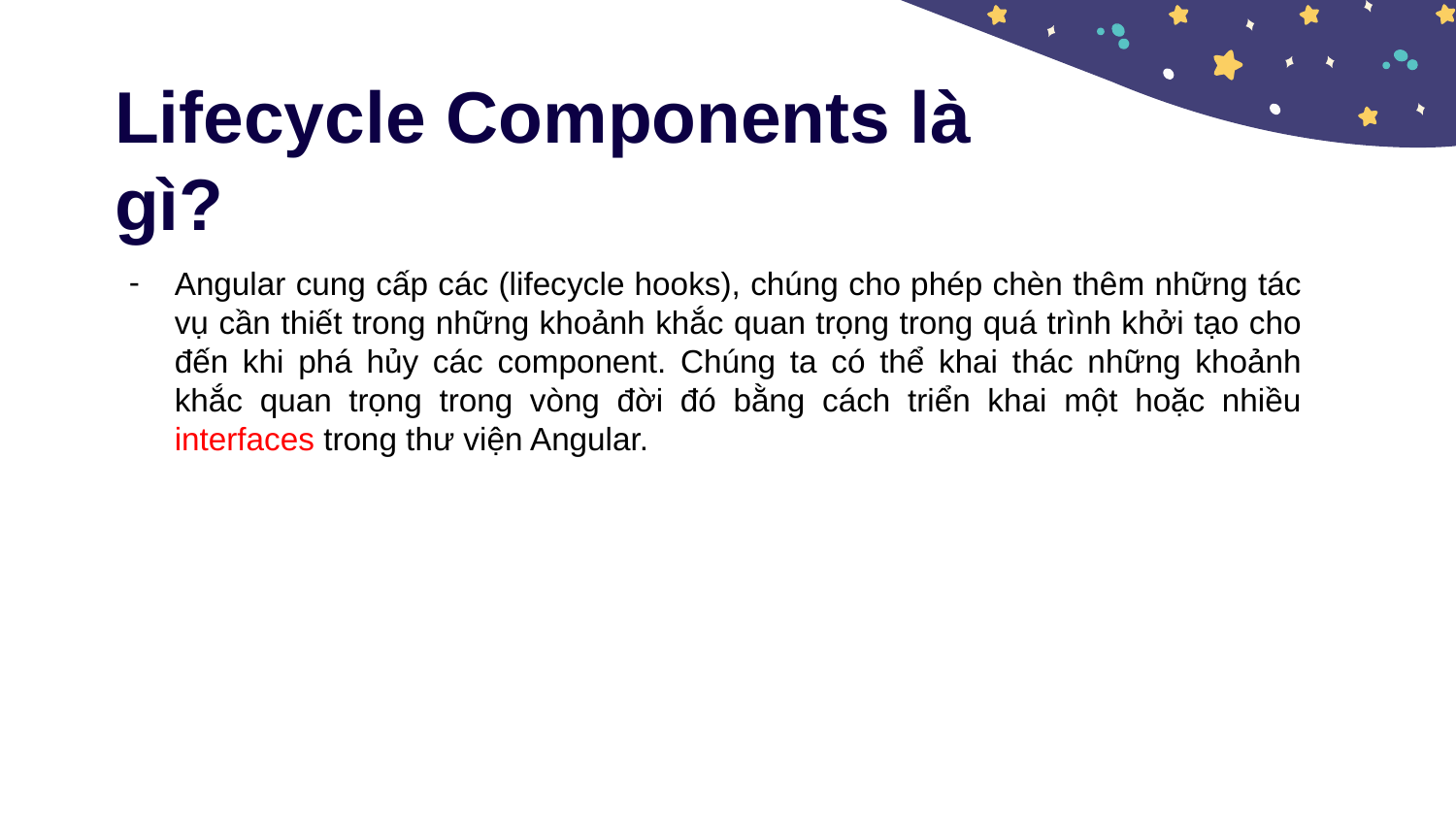

# Lifecycle Components là gì?

Angular cung cấp các (lifecycle hooks), chúng cho phép chèn thêm những tác vụ cần thiết trong những khoảnh khắc quan trọng trong quá trình khởi tạo cho đến khi phá hủy các component. Chúng ta có thể khai thác những khoảnh khắc quan trọng trong vòng đời đó bằng cách triển khai một hoặc nhiều interfaces trong thư viện Angular.